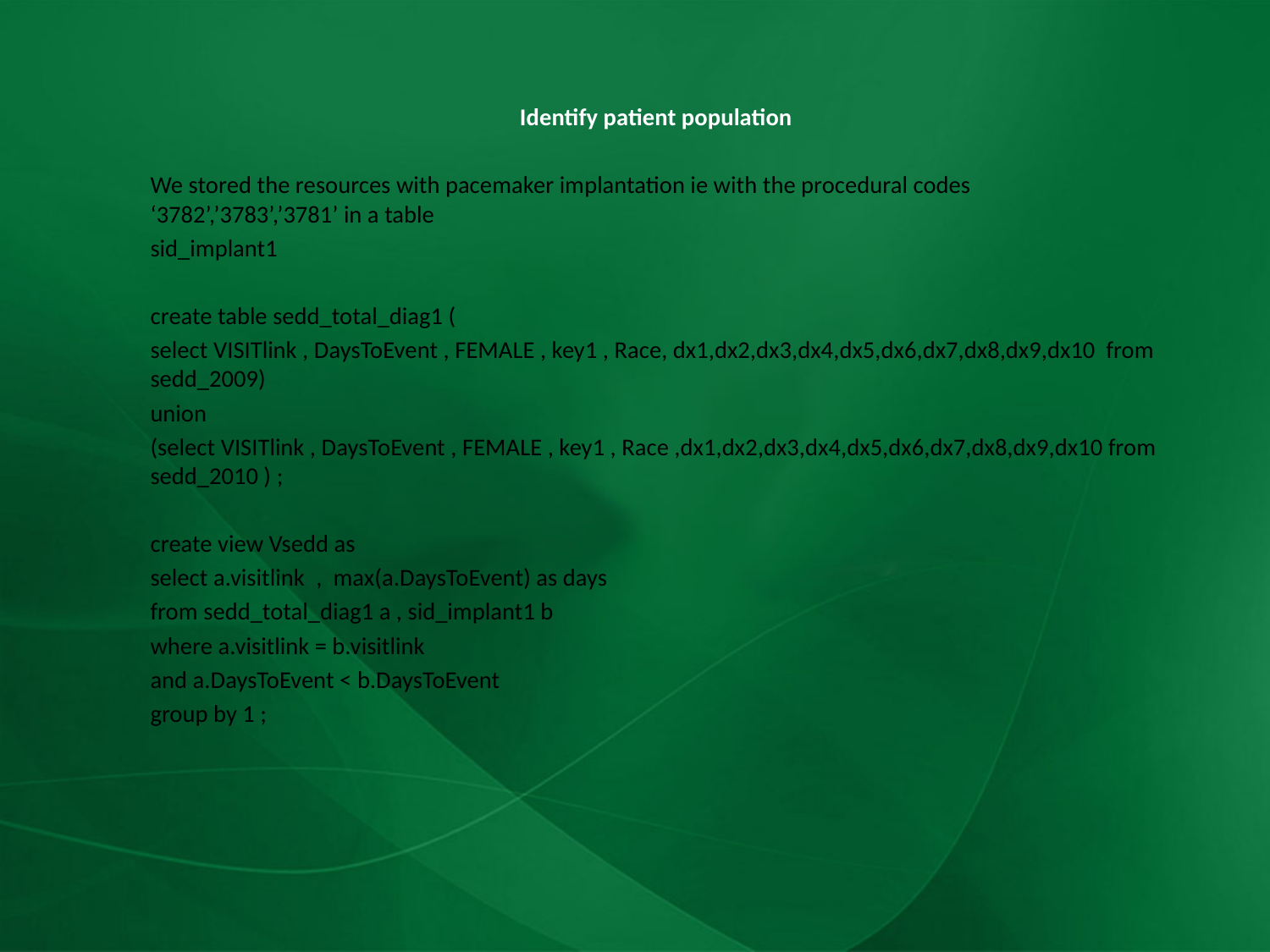

#
Identify patient population

We stored the resources with pacemaker implantation ie with the procedural codes ‘3782’,’3783’,’3781’ in a table
sid_implant1

create table sedd_total_diag1 (
select VISITlink , DaysToEvent , FEMALE , key1 , Race, dx1,dx2,dx3,dx4,dx5,dx6,dx7,dx8,dx9,dx10  from sedd_2009)
union
(select VISITlink , DaysToEvent , FEMALE , key1 , Race ,dx1,dx2,dx3,dx4,dx5,dx6,dx7,dx8,dx9,dx10 from sedd_2010 ) ;

create view Vsedd as
select a.visitlink  ,  max(a.DaysToEvent) as days
from sedd_total_diag1 a , sid_implant1 b
where a.visitlink = b.visitlink
and a.DaysToEvent < b.DaysToEvent
group by 1 ;